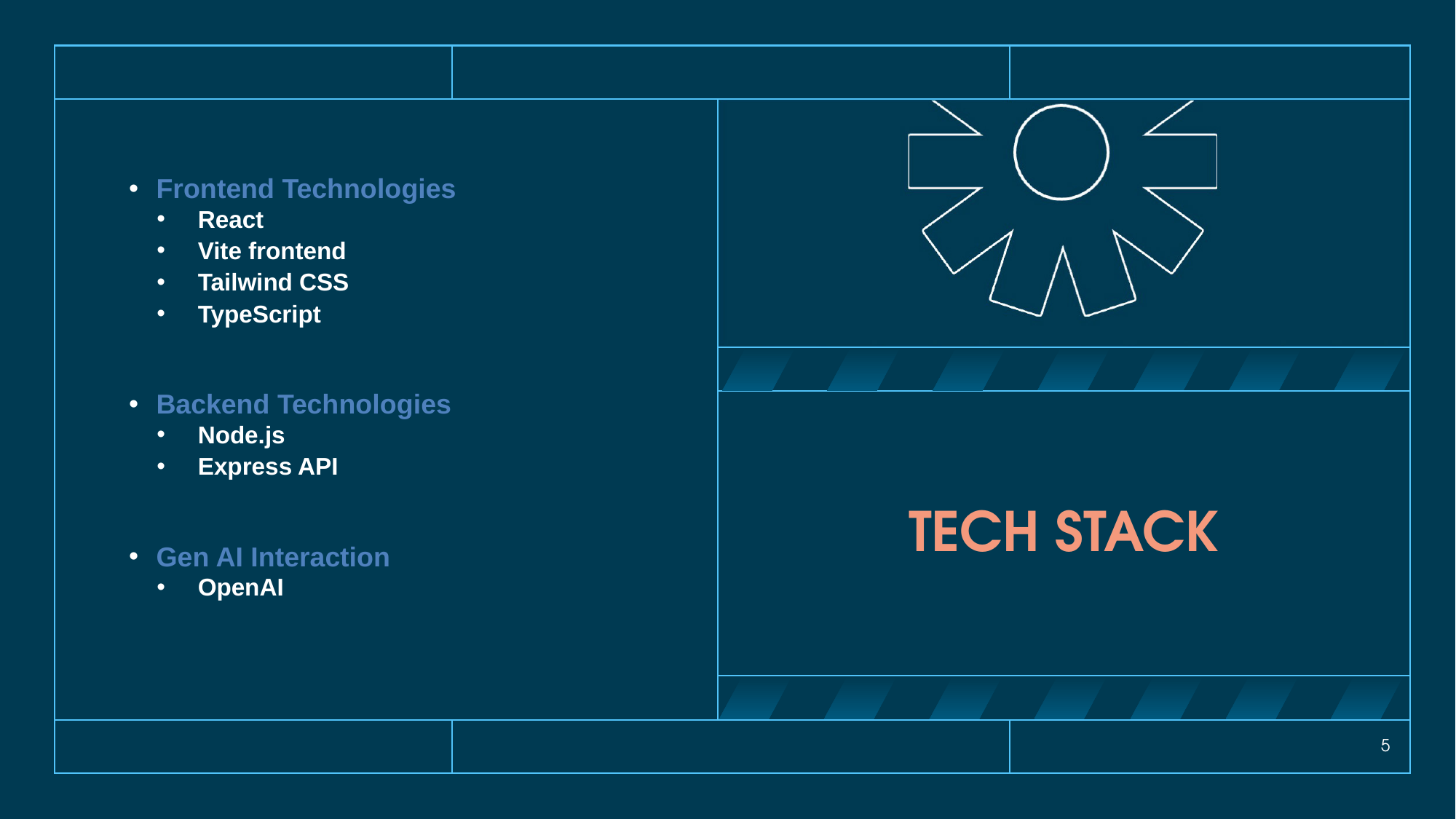

Frontend Technologies
React
Vite frontend
Tailwind CSS
TypeScript

Backend Technologies
Node.js
Express API

Gen AI Interaction
OpenAI

# Tech stack
5